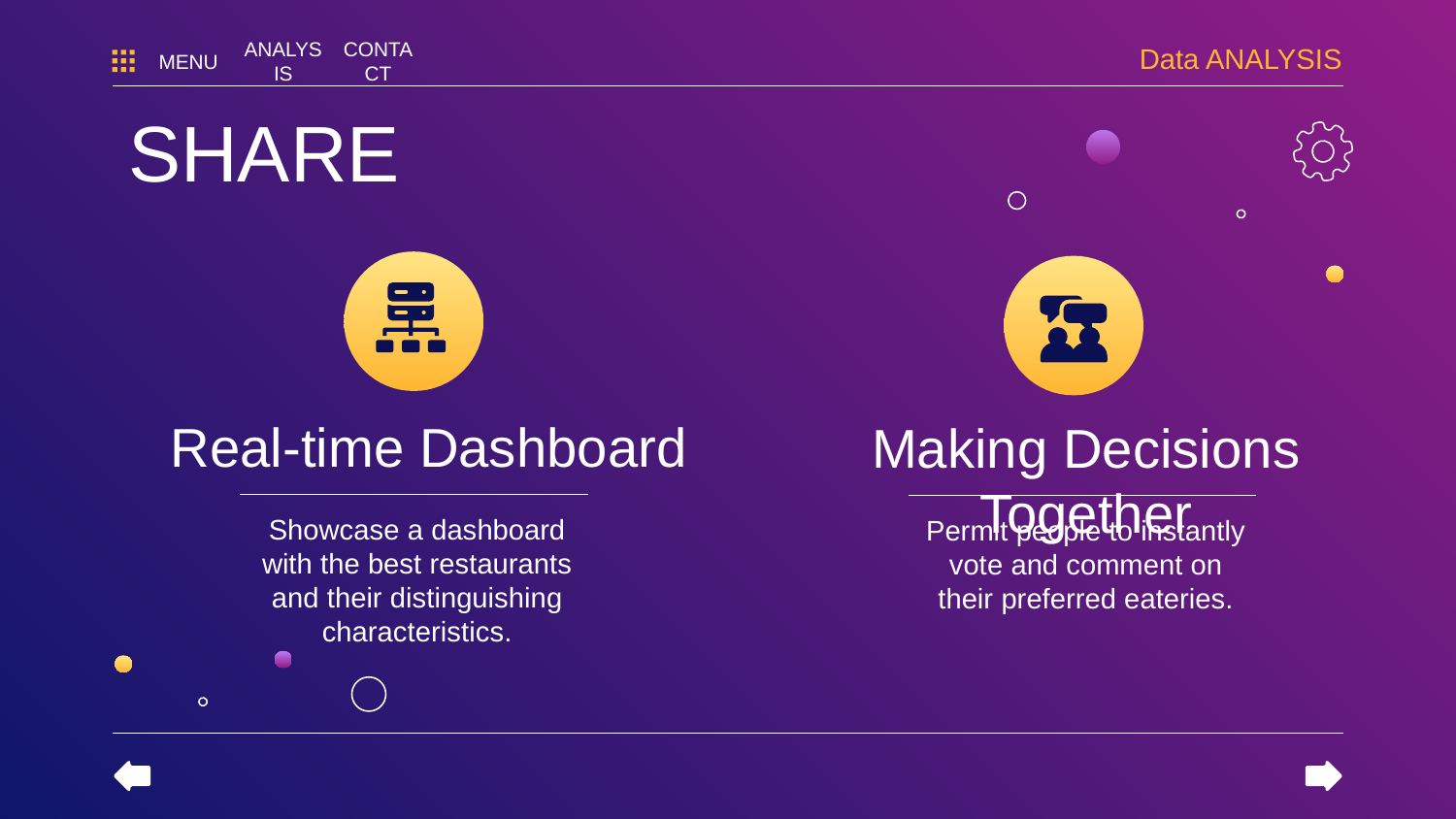

Data ANALYSIS
MENU
ANALYSIS
CONTACT

SHARE

# Real-time Dashboard
Making Decisions Together
Showcase a dashboard with the best restaurants and their distinguishing characteristics.
Permit people to instantly vote and comment on their preferred eateries.